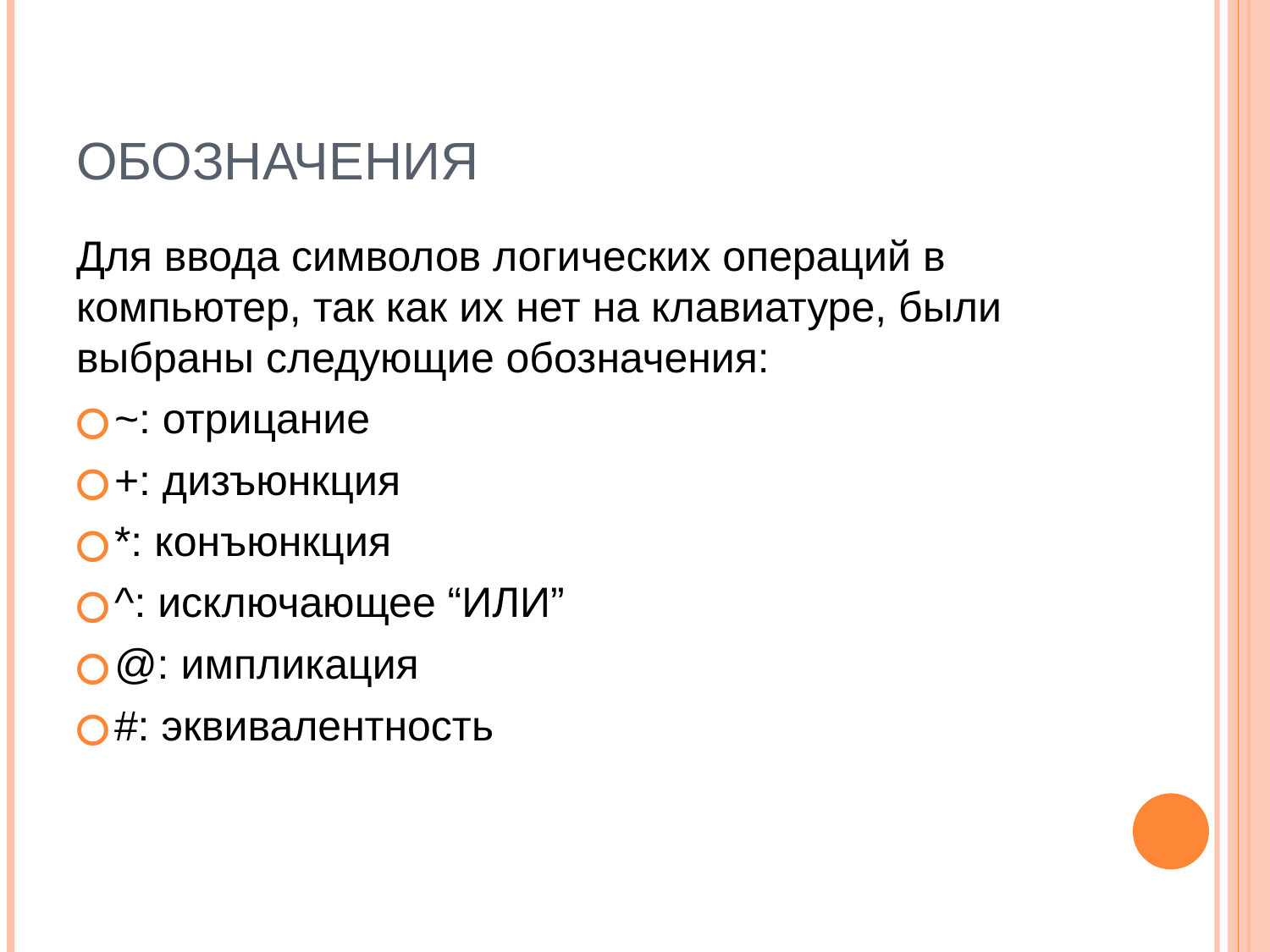

# Обозначения
Для ввода символов логических операций в компьютер, так как их нет на клавиатуре, были выбраны следующие обозначения:
~: отрицание
+: дизъюнкция
*: конъюнкция
^: исключающее “ИЛИ”
@: импликация
#: эквивалентность